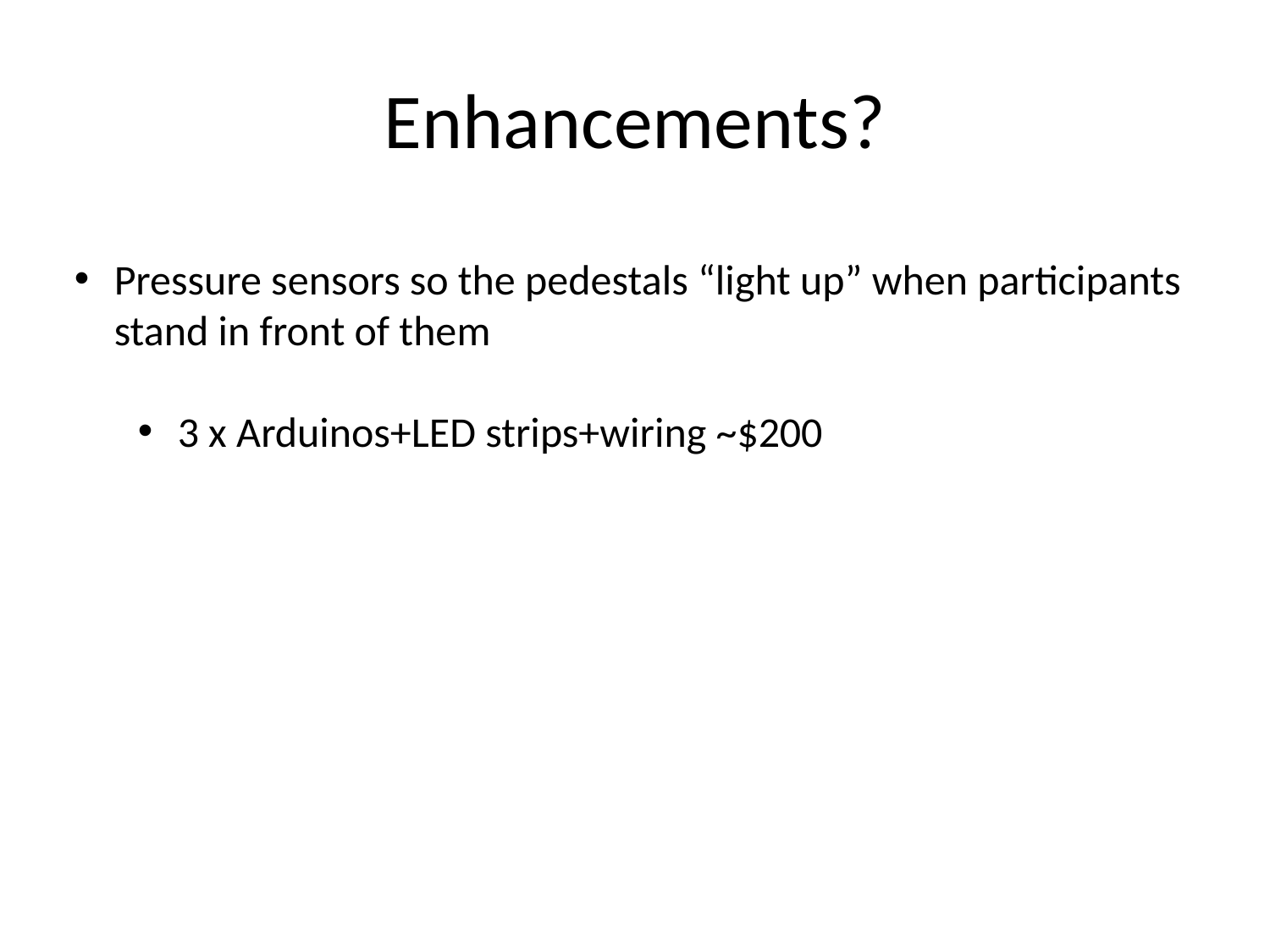

# Enhancements?
Pressure sensors so the pedestals “light up” when participants stand in front of them
3 x Arduinos+LED strips+wiring ~$200